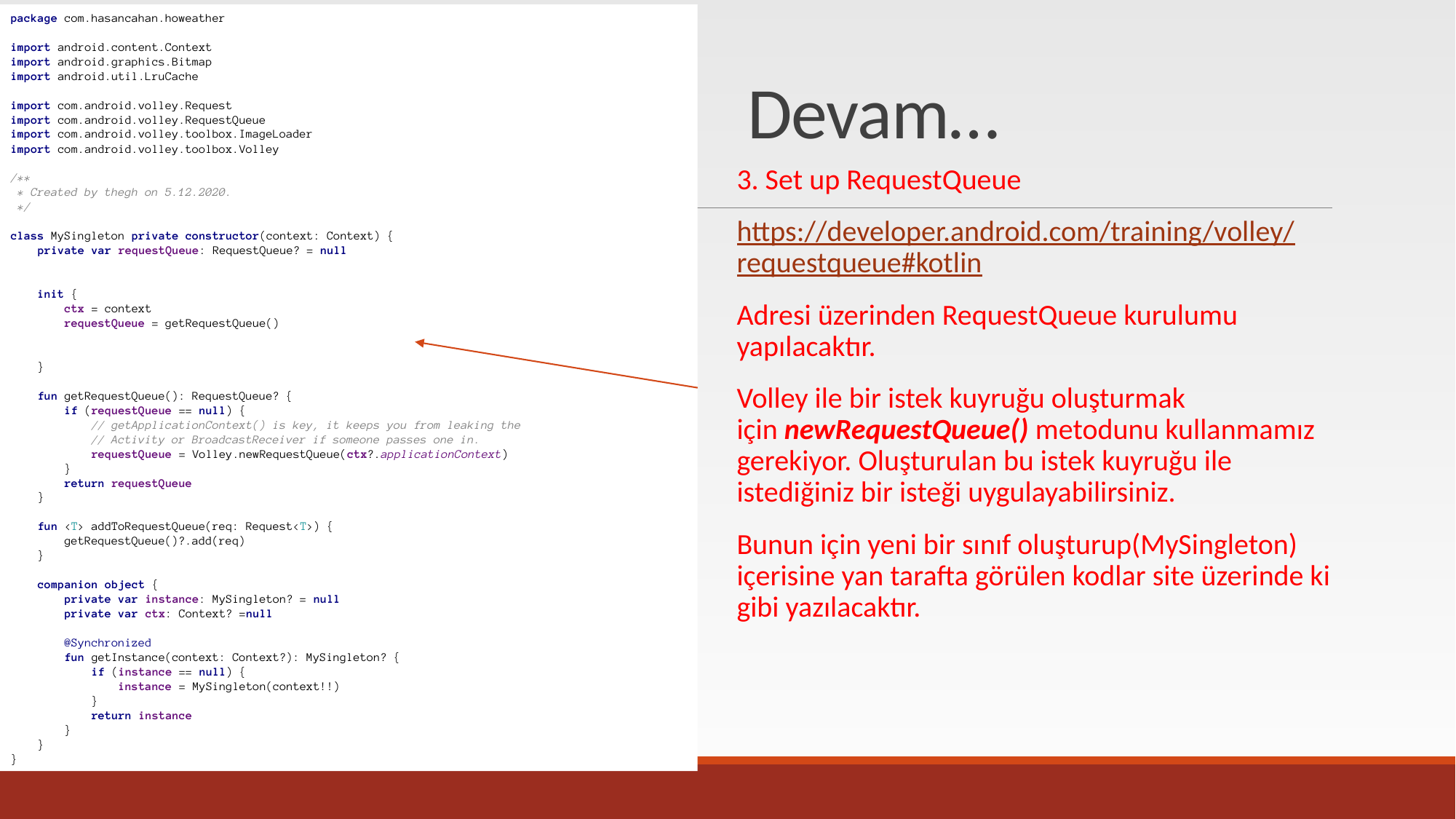

package com.hasancahan.howeather
import android.content.Context
import android.graphics.Bitmap
import android.util.LruCache
import com.android.volley.Request
import com.android.volley.RequestQueue
import com.android.volley.toolbox.ImageLoader
import com.android.volley.toolbox.Volley
/**
 * Created by thegh on 5.12.2020.
 */
class MySingleton private constructor(context: Context) {
    private var requestQueue: RequestQueue? = null
    init {
        ctx = context
        requestQueue = getRequestQueue()
    }
    fun getRequestQueue(): RequestQueue? {
        if (requestQueue == null) {
            // getApplicationContext() is key, it keeps you from leaking the
            // Activity or BroadcastReceiver if someone passes one in.
            requestQueue = Volley.newRequestQueue(ctx?.applicationContext)
        }
        return requestQueue
    }
    fun <T> addToRequestQueue(req: Request<T>) {
        getRequestQueue()?.add(req)
    }
    companion object {
        private var instance: MySingleton? = null
        private var ctx: Context? =null
        @Synchronized
        fun getInstance(context: Context?): MySingleton? {
            if (instance == null) {
                instance = MySingleton(context!!)
            }
            return instance
        }
    }
}
# Devam…
3. Set up RequestQueue
https://developer.android.com/training/volley/requestqueue#kotlin
Adresi üzerinden RequestQueue kurulumu yapılacaktır.
Volley ile bir istek kuyruğu oluşturmak için newRequestQueue() metodunu kullanmamız gerekiyor. Oluşturulan bu istek kuyruğu ile istediğiniz bir isteği uygulayabilirsiniz.
Bunun için yeni bir sınıf oluşturup(MySingleton) içerisine yan tarafta görülen kodlar site üzerinde ki gibi yazılacaktır.